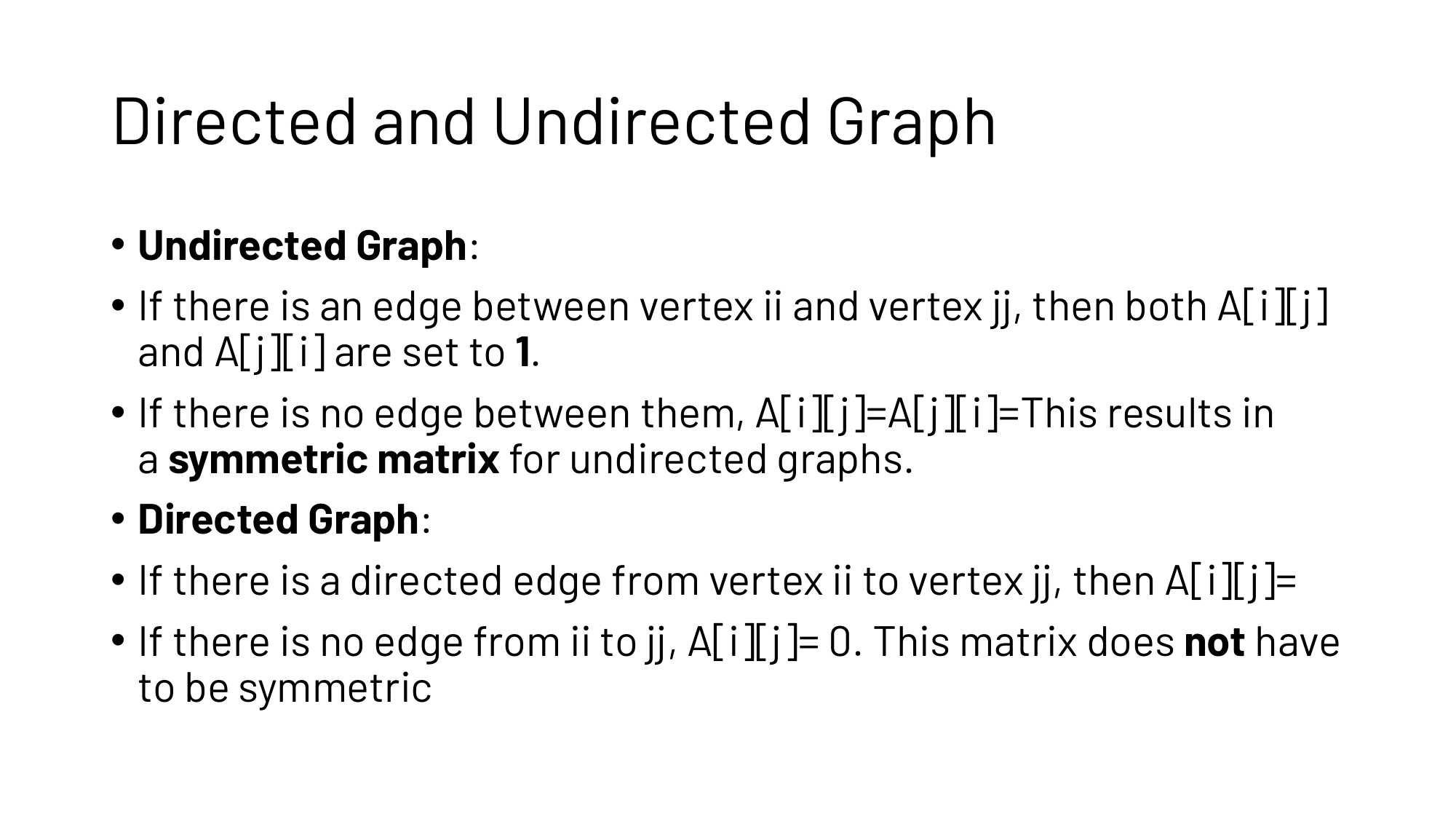

# Directed and Undirected Graph
Undirected Graph:
If there is an edge between vertex ii and vertex jj, then both A[i][j] and A[j][i] are set to 1.
If there is no edge between them, A[i][j]=A[j][i]=This results in a symmetric matrix for undirected graphs.
Directed Graph:
If there is a directed edge from vertex ii to vertex jj, then A[i][j]=
If there is no edge from ii to jj, A[i][j]= 0. This matrix does not have to be symmetric